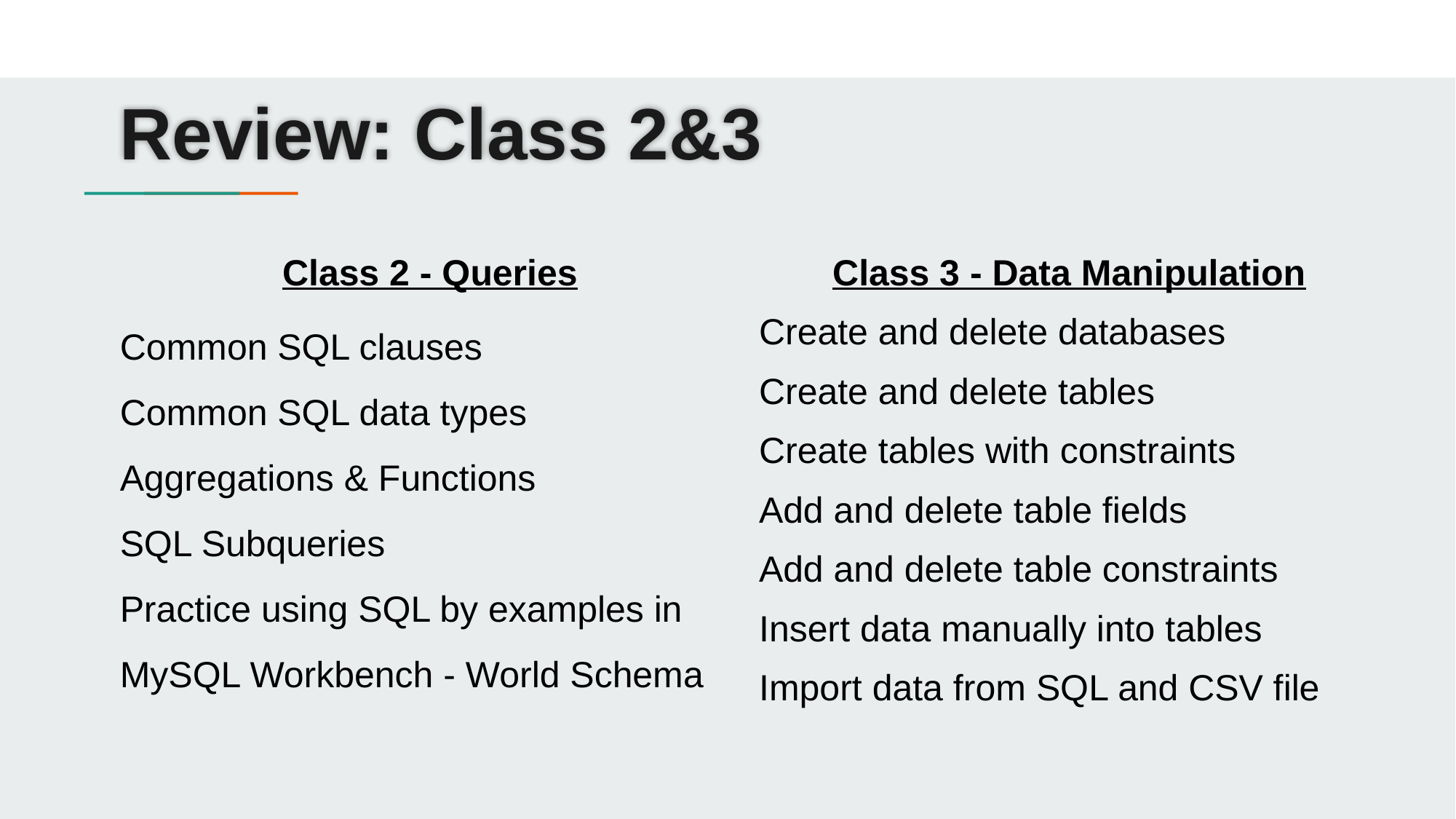

# Review: Class 2&3
Class 2 - Queries
Common SQL clauses
Common SQL data types
Aggregations & Functions
SQL Subqueries
Practice using SQL by examples in  MySQL Workbench - World Schema

Class 3 - Data Manipulation
Create and delete databases
Create and delete tables
Create tables with constraints
Add and delete table fields
Add and delete table constraints
Insert data manually into tables
Import data from SQL and CSV file